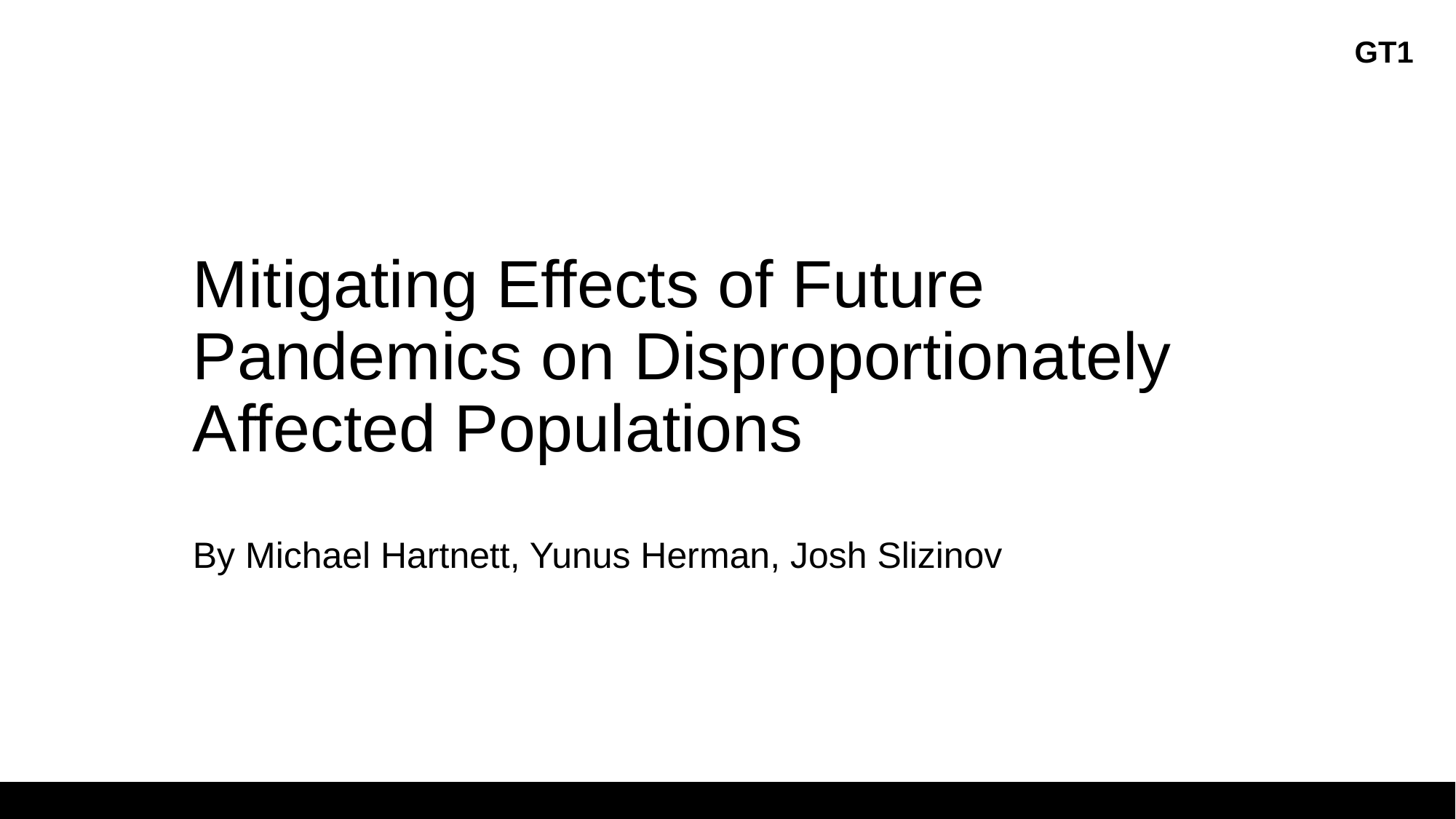

GT1
# Mitigating Effects of Future Pandemics on Disproportionately Affected Populations
By Michael Hartnett, Yunus Herman, Josh Slizinov